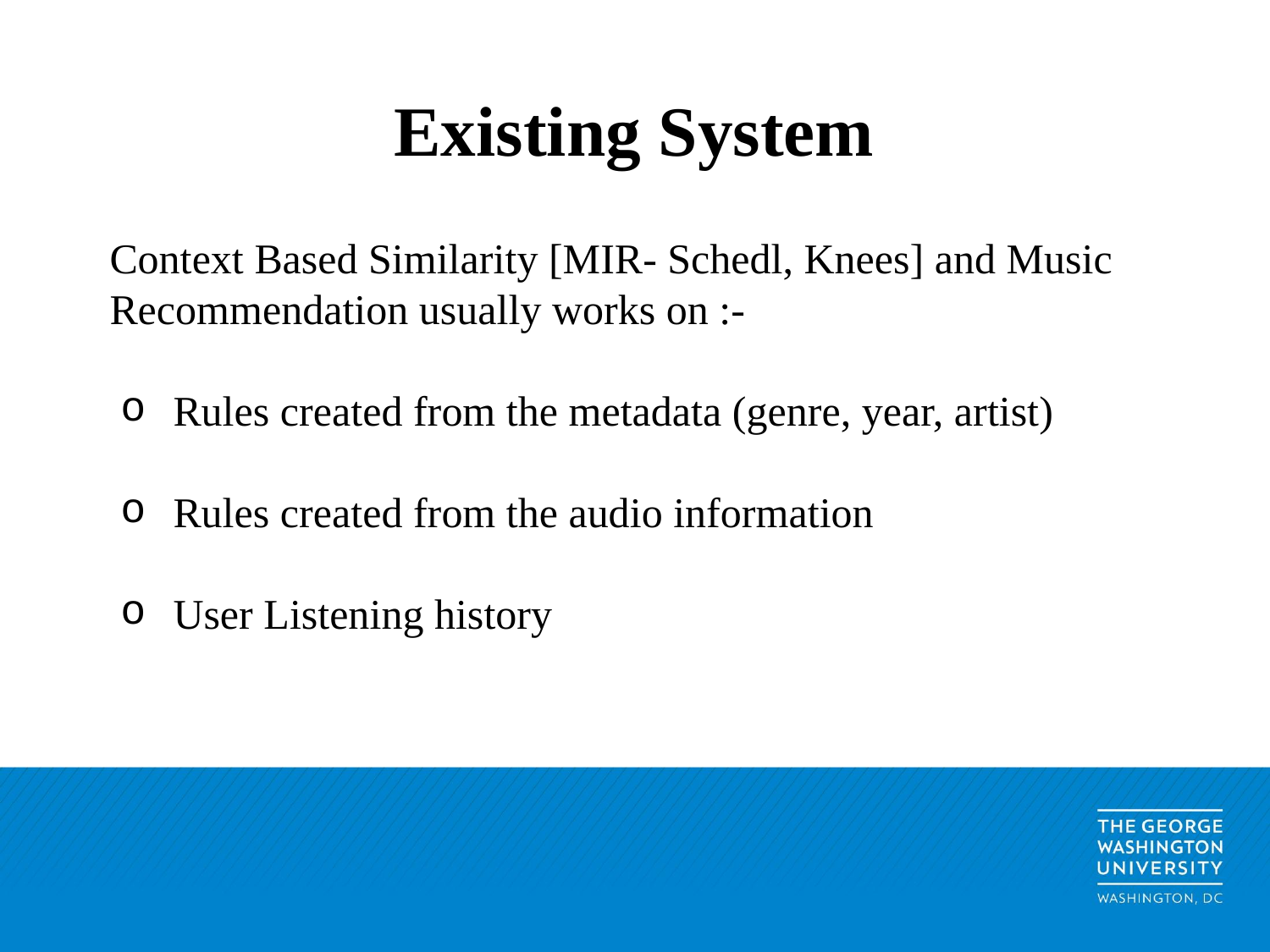

# Existing System
Context Based Similarity [MIR- Schedl, Knees] and Music Recommendation usually works on :-

Rules created from the metadata (genre, year, artist)

Rules created from the audio information

User Listening history